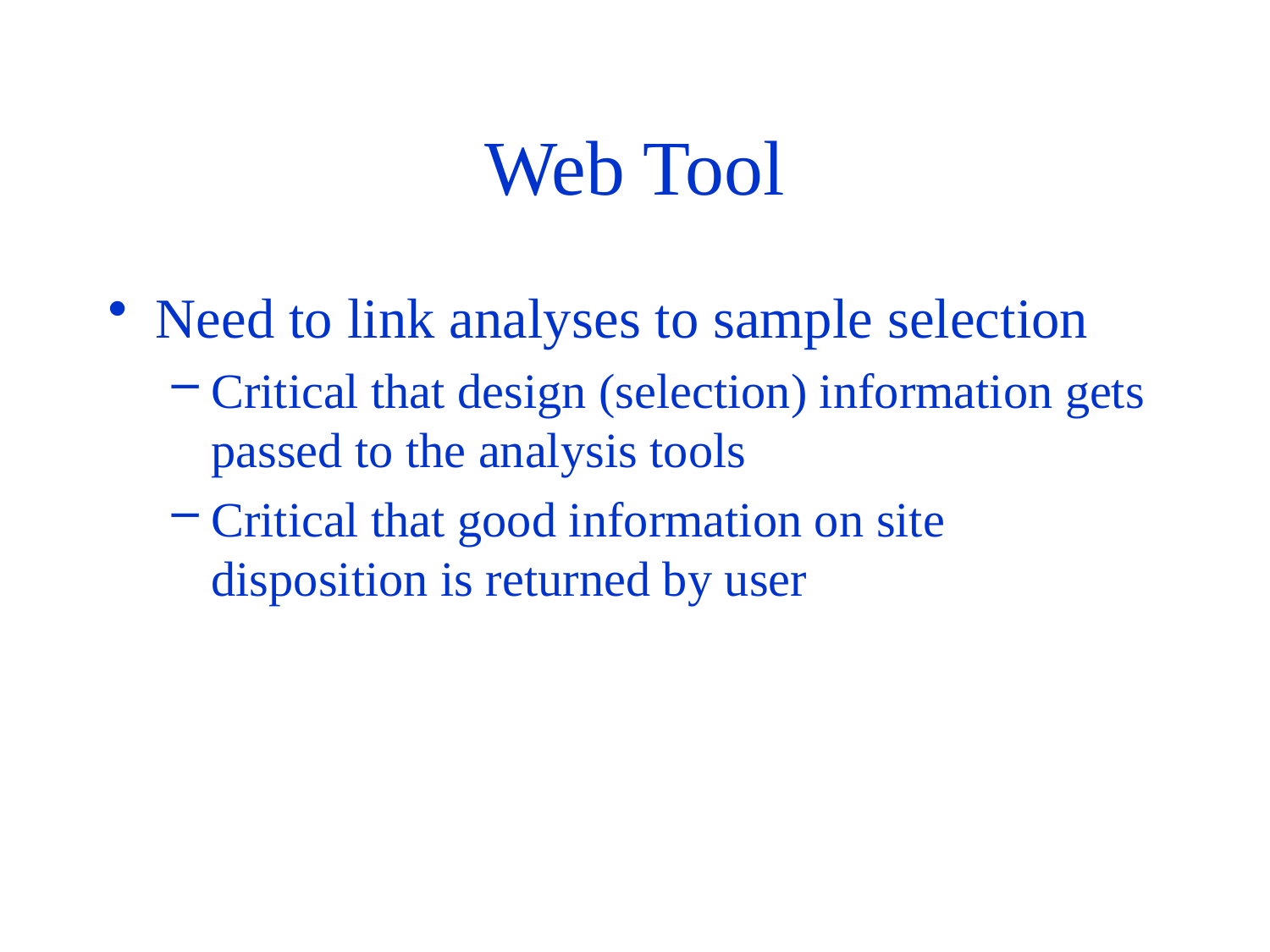

# Web Tool
Need to link analyses to sample selection
Critical that design (selection) information gets passed to the analysis tools
Critical that good information on site disposition is returned by user